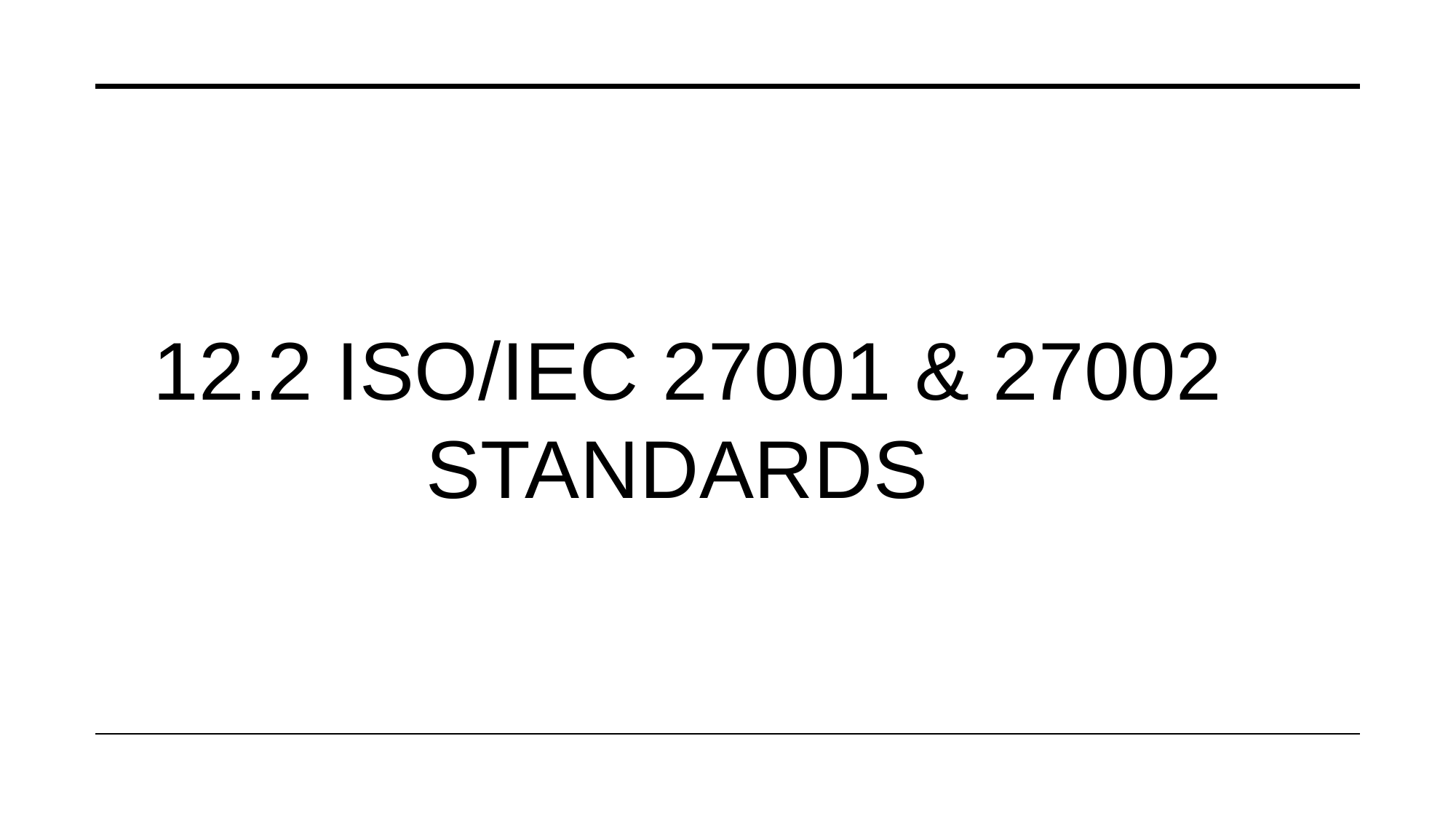

# 12.2 ISO/IEC 27001 & 27002 STANDARDS